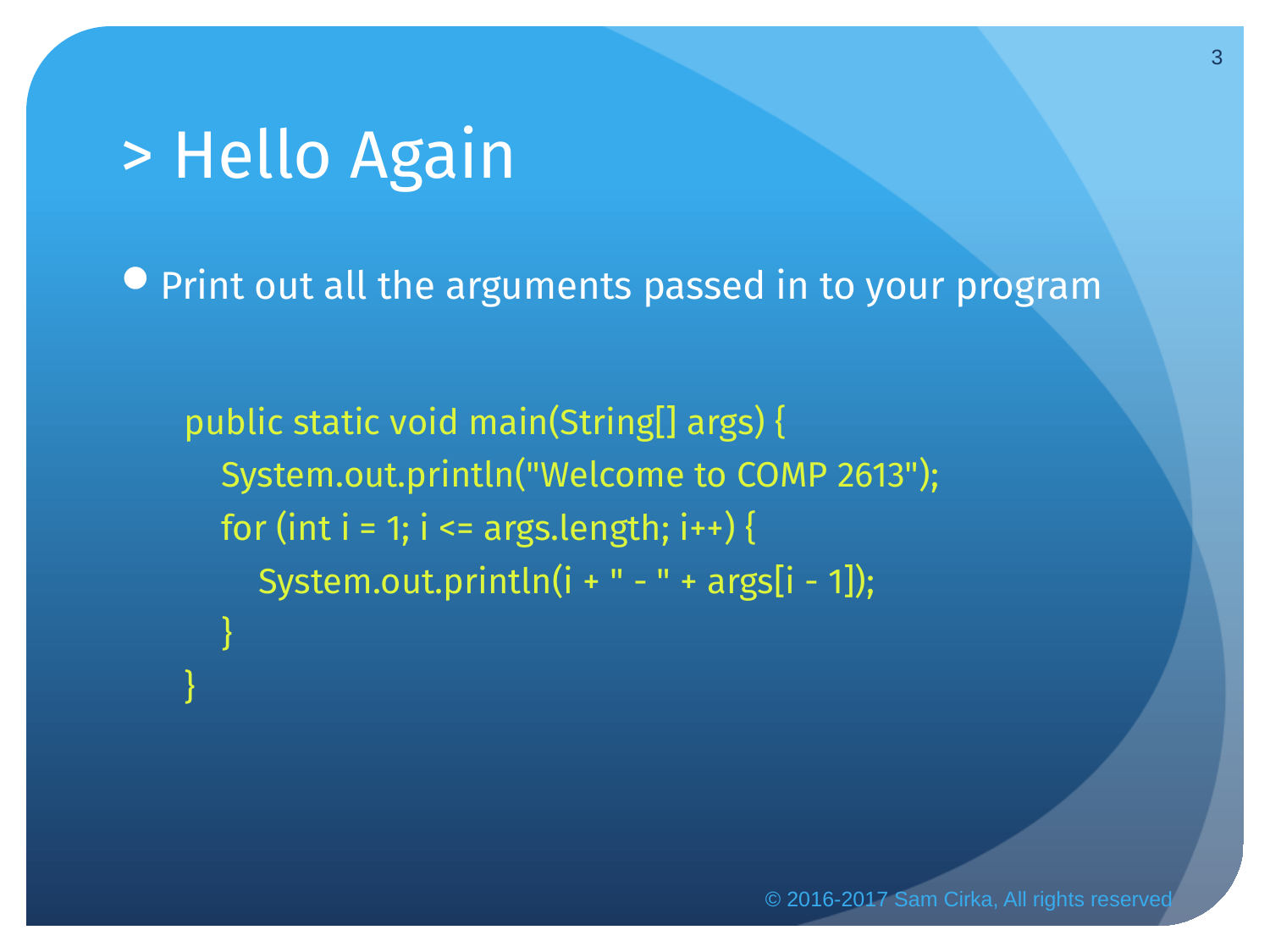

3
# > Hello Again
Print out all the arguments passed in to your program

public static void main(String[] args) {
    System.out.println("Welcome to COMP 2613");
    for (int i = 1; i <= args.length; i++) {
        System.out.println(i + " - " + args[i - 1]);
    }
}

© 2016-2017 Sam Cirka, All rights reserved